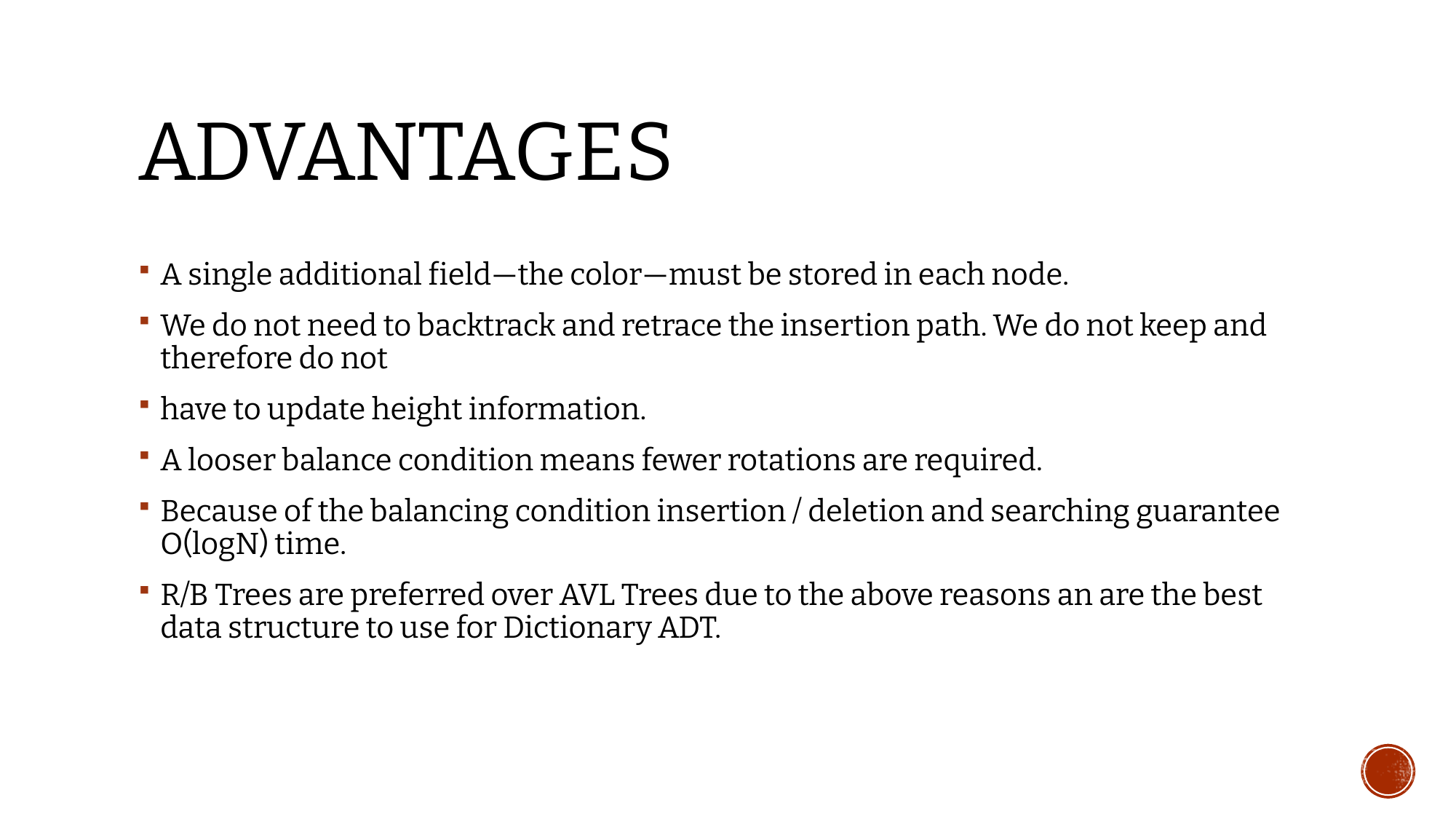

# Advantages
A single additional field—the color—must be stored in each node.
We do not need to backtrack and retrace the insertion path. We do not keep and therefore do not
have to update height information.
A looser balance condition means fewer rotations are required.
Because of the balancing condition insertion / deletion and searching guarantee O(logN) time.
R/B Trees are preferred over AVL Trees due to the above reasons an are the best data structure to use for Dictionary ADT.